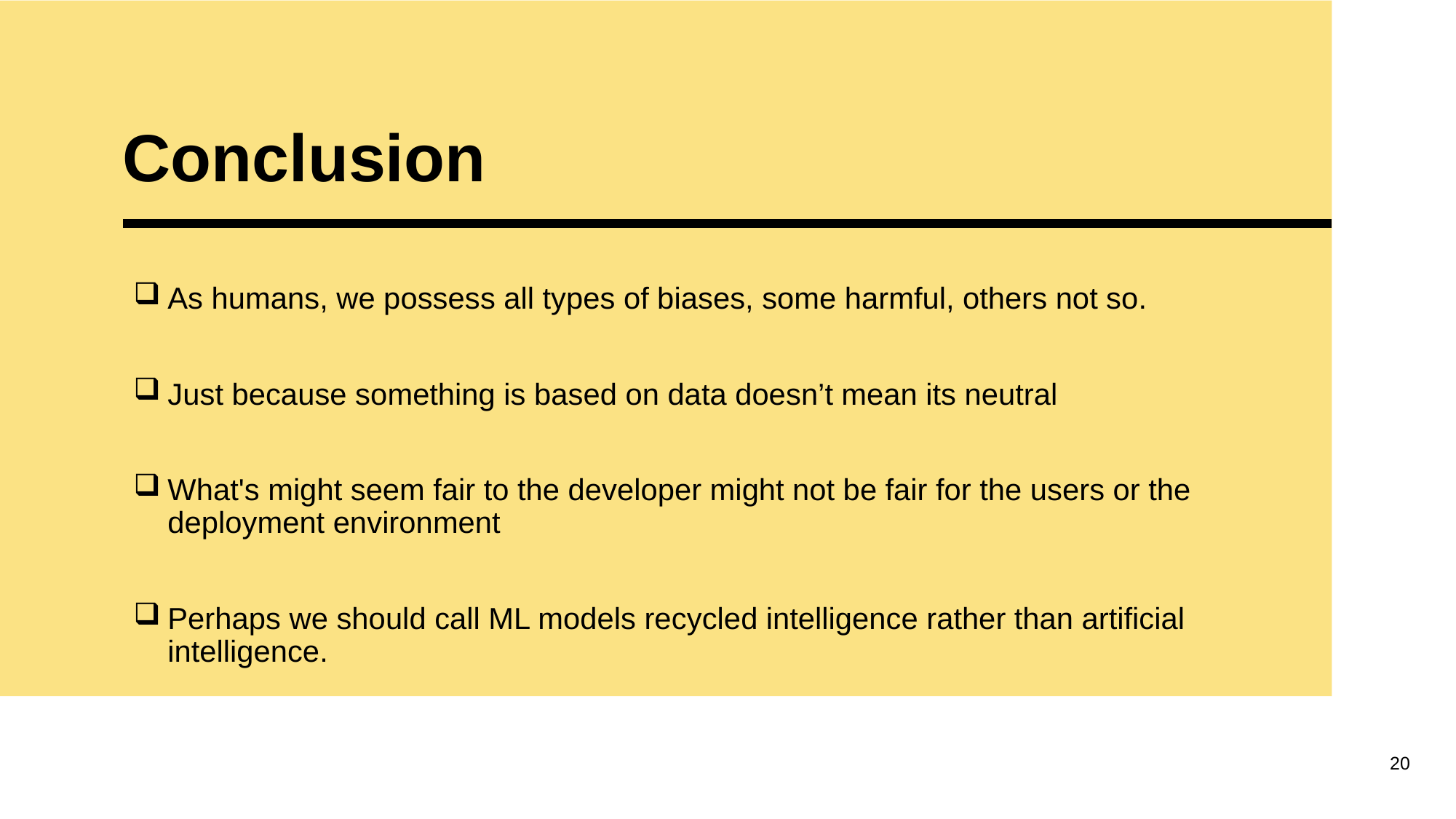

# Conclusion
As humans, we possess all types of biases, some harmful, others not so.

Just because something is based on data doesn’t mean its neutral

What's might seem fair to the developer might not be fair for the users or the deployment environment

Perhaps we should call ML models recycled intelligence rather than artificial intelligence.
20